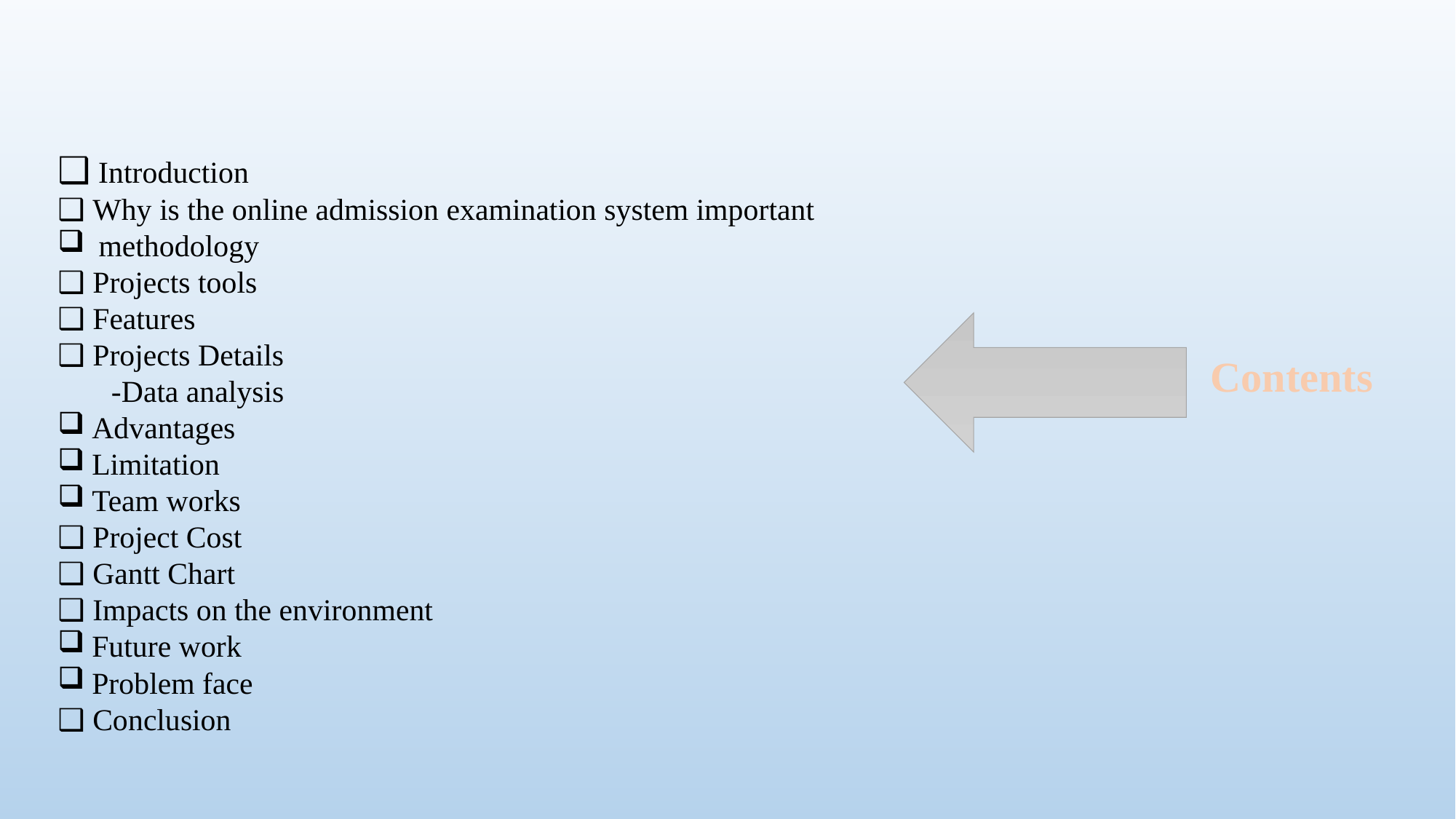

❑ Introduction
❑ Why is the online admission examination system important
methodology
❑ Projects tools
❑ Features
❑ Projects Details
       -Data analysis
Advantages
Limitation
Team works
❑ Project Cost
❑ Gantt Chart
❑ Impacts on the environment
Future work
Problem face
❑ Conclusion

Contents